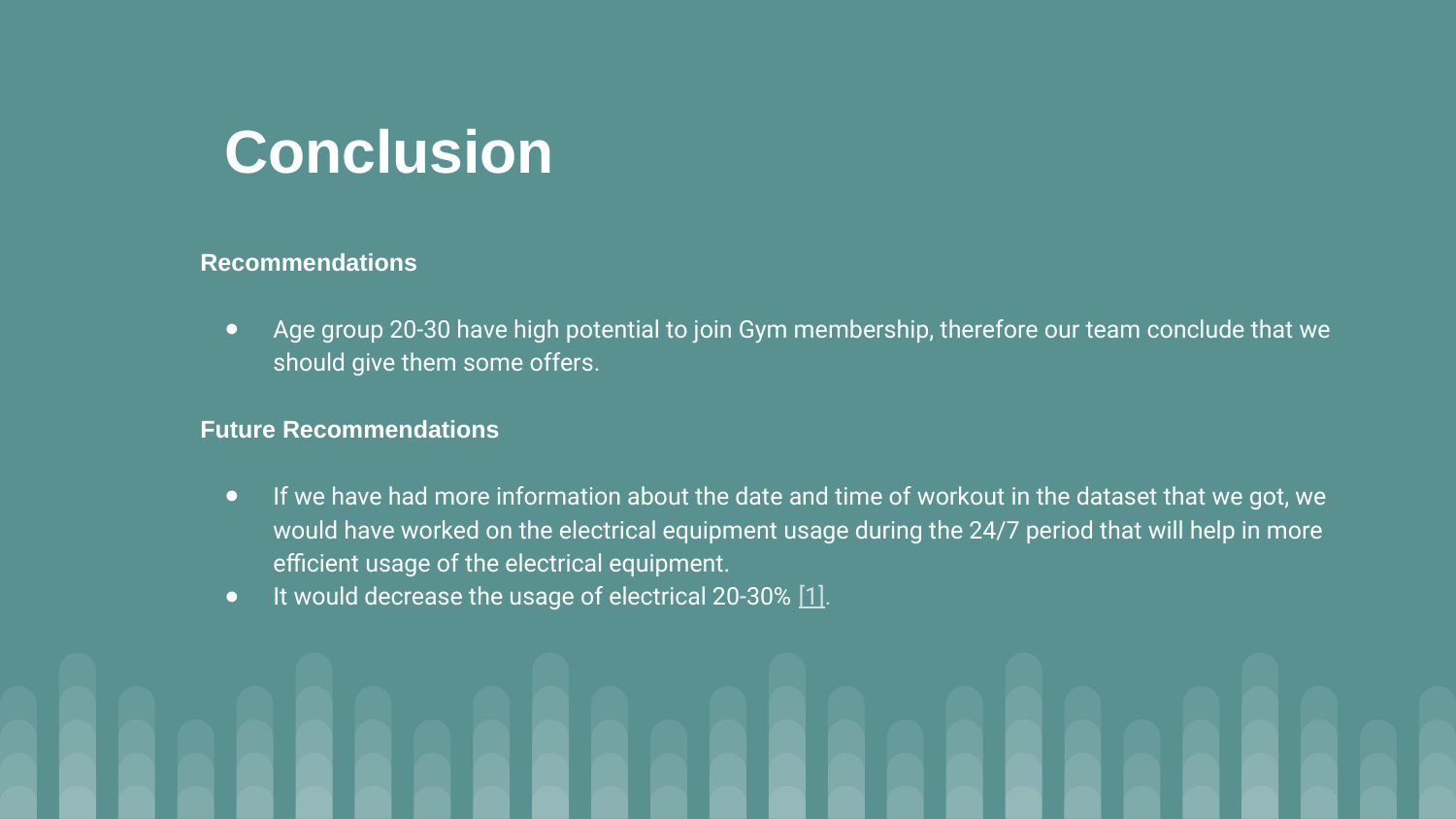

# Conclusion
Recommendations

Age group 20-30 have high potential to join Gym membership, therefore our team conclude that we should give them some offers.

Future Recommendations

If we have had more information about the date and time of workout in the dataset that we got, we would have worked on the electrical equipment usage during the 24/7 period that will help in more efficient usage of the electrical equipment.
It would decrease the usage of electrical 20-30% [1].